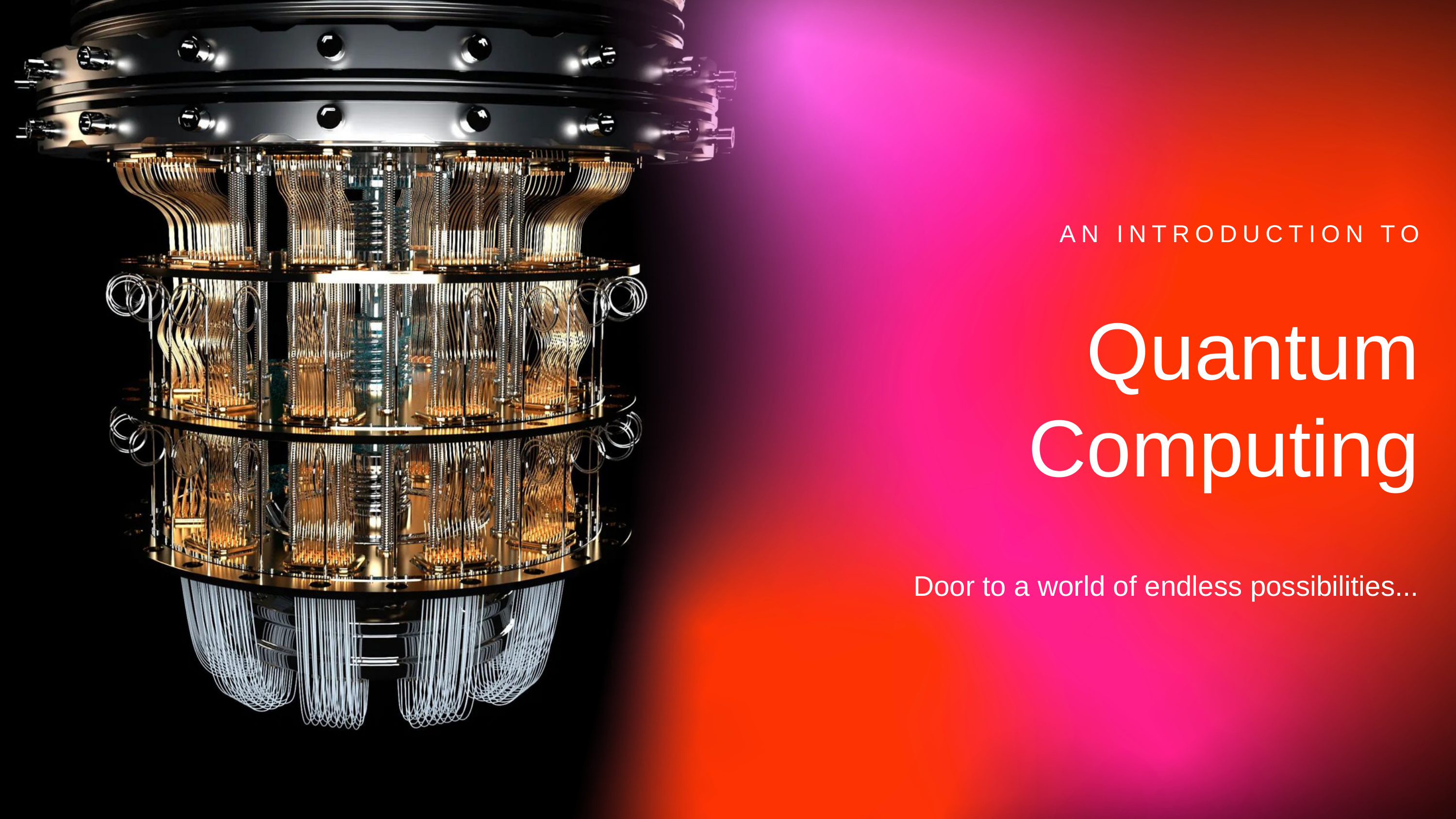

AN INTRODUCTION TO
Quantum
Computing
Door to a world of endless possibilities...